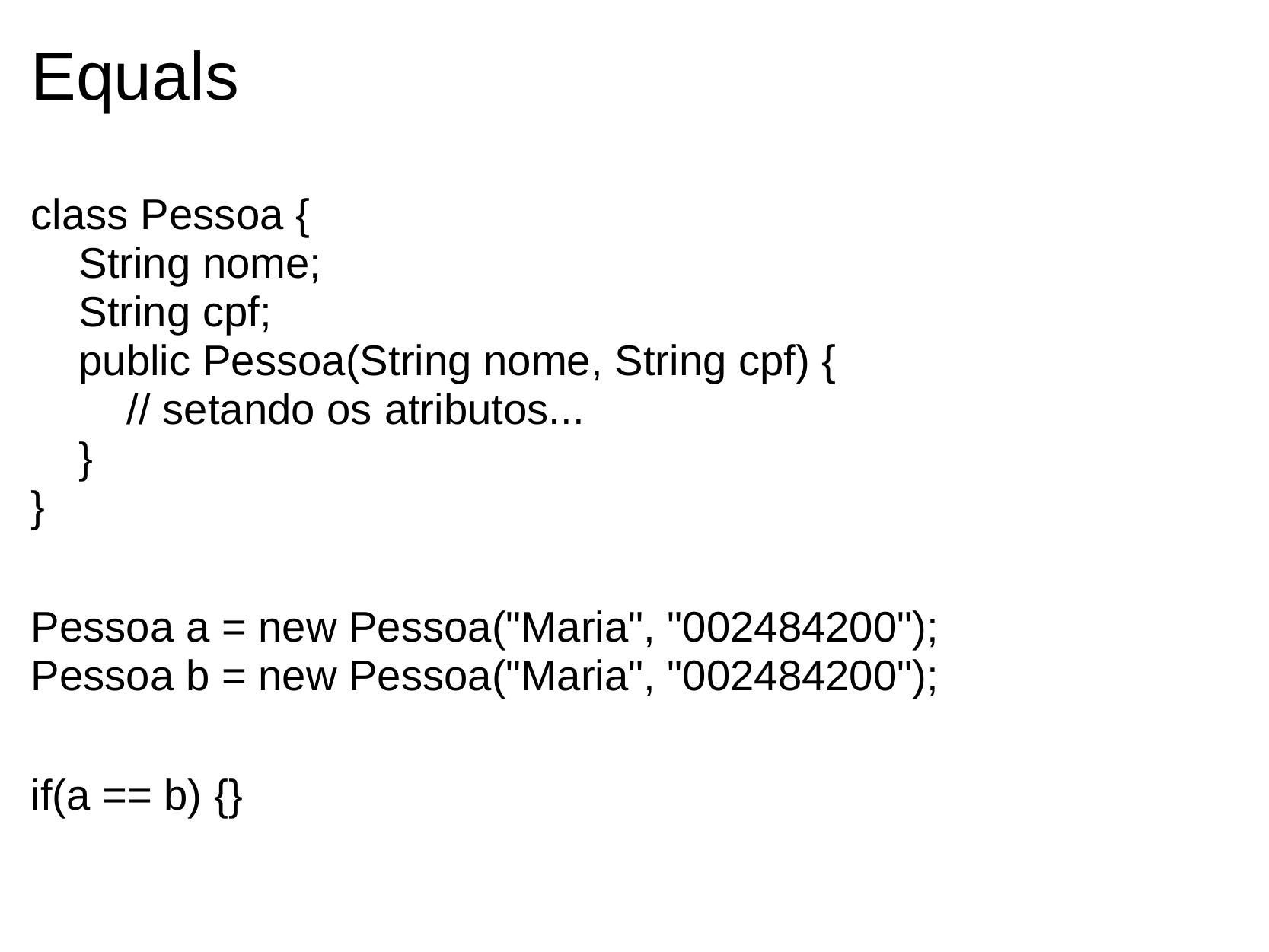

# Equals
class Pessoa {
    String nome;
    String cpf;
    public Pessoa(String nome, String cpf) {
        // setando os atributos...
    }
}

Pessoa a = new Pessoa("Maria", "002484200");
Pessoa b = new Pessoa("Maria", "002484200");

if(a == b) {}